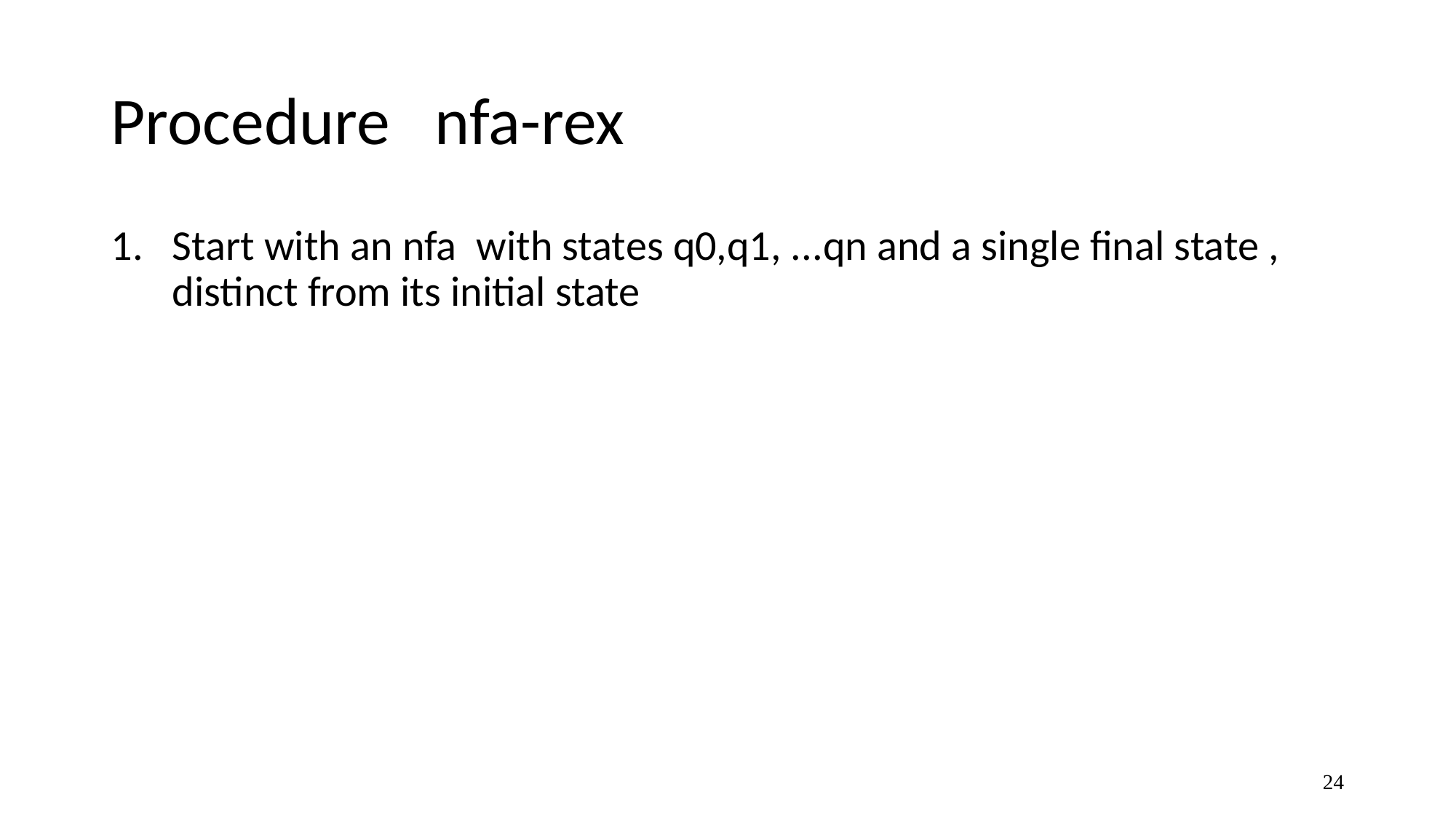

# Procedure   nfa-rex
Start with an nfa  with states q0,q1, ...qn and a single final state , distinct from its initial state

24